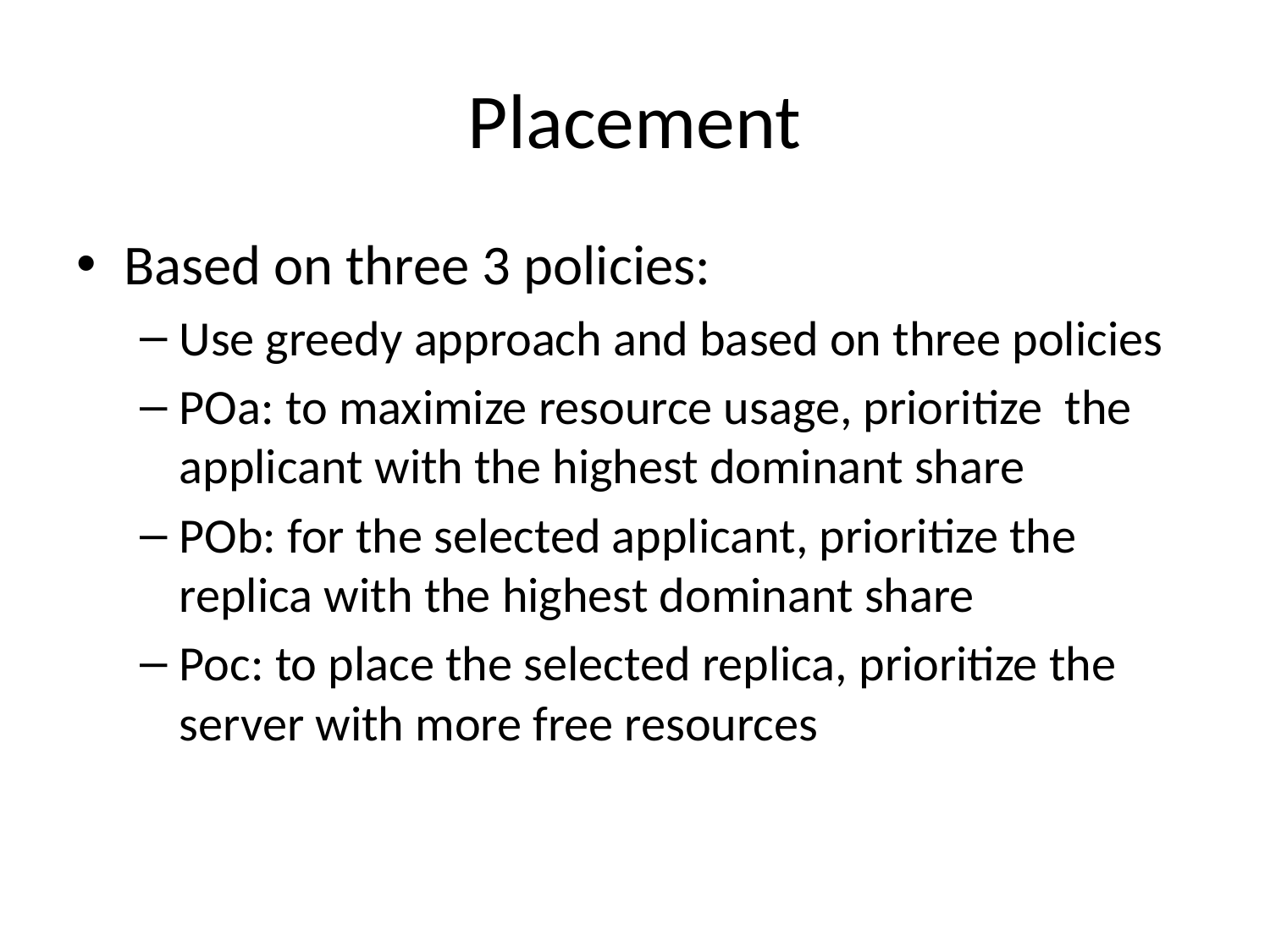

# Placement
Based on three 3 policies:
Use greedy approach and based on three policies
POa: to maximize resource usage, prioritize  the applicant with the highest dominant share
POb: for the selected applicant, prioritize the replica with the highest dominant share
Poc: to place the selected replica, prioritize the server with more free resources